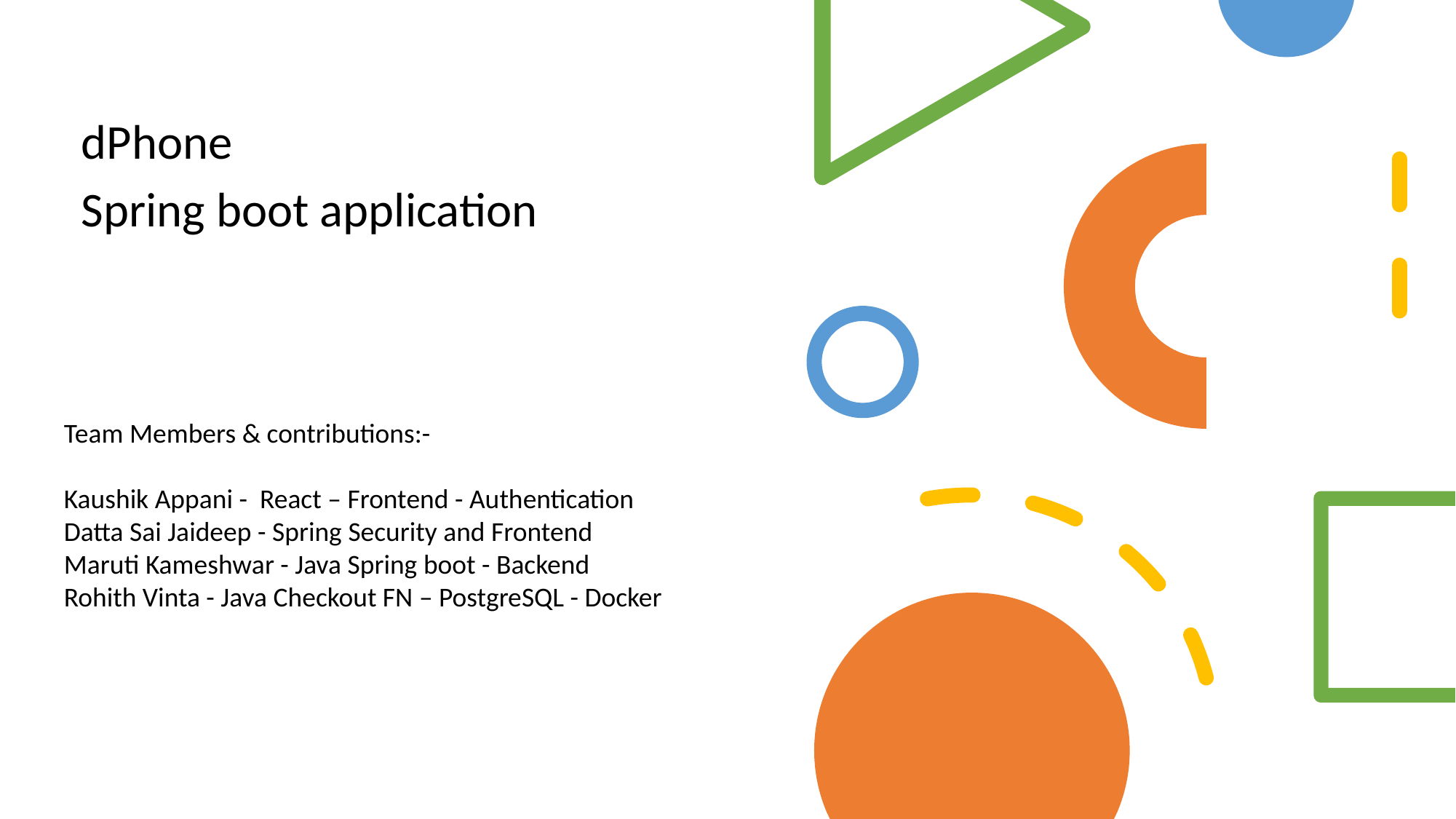

dPhone
Spring boot application

Team Members & contributions:-

Kaushik Appani -  React – Frontend - Authentication
Datta Sai Jaideep - Spring Security and Frontend
Maruti Kameshwar - Java Spring boot - Backend
Rohith Vinta - Java Checkout FN – PostgreSQL - Docker